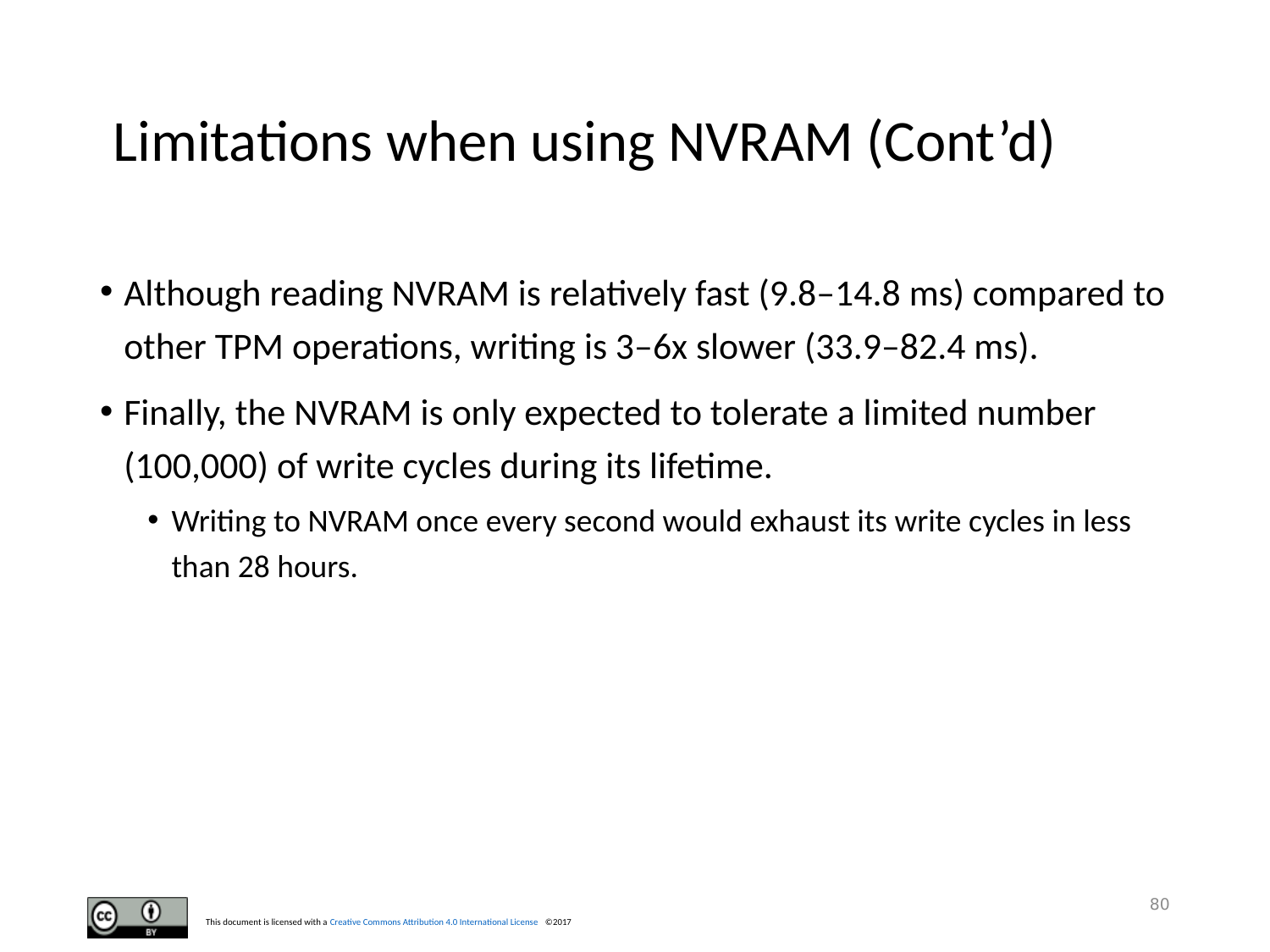

# Limitations when using NVRAM (Cont’d)
Although reading NVRAM is relatively fast (9.8–14.8 ms) compared to other TPM operations, writing is 3–6x slower (33.9–82.4 ms).
Finally, the NVRAM is only expected to tolerate a limited number (100,000) of write cycles during its lifetime.
Writing to NVRAM once every second would exhaust its write cycles in less than 28 hours.

80